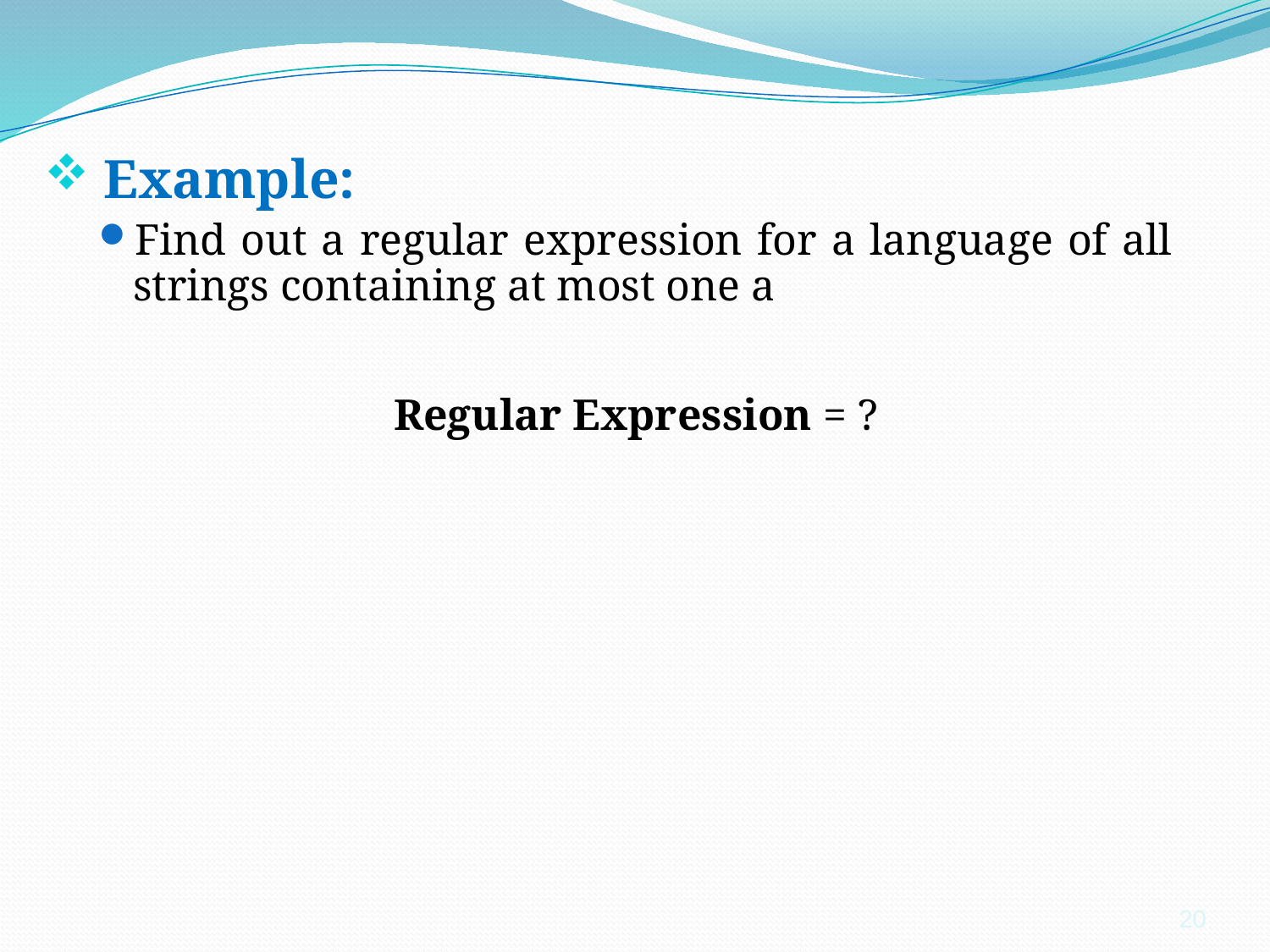

Example:
Find out a regular expression for a language of all strings containing at most one a

Regular Expression = ?

20